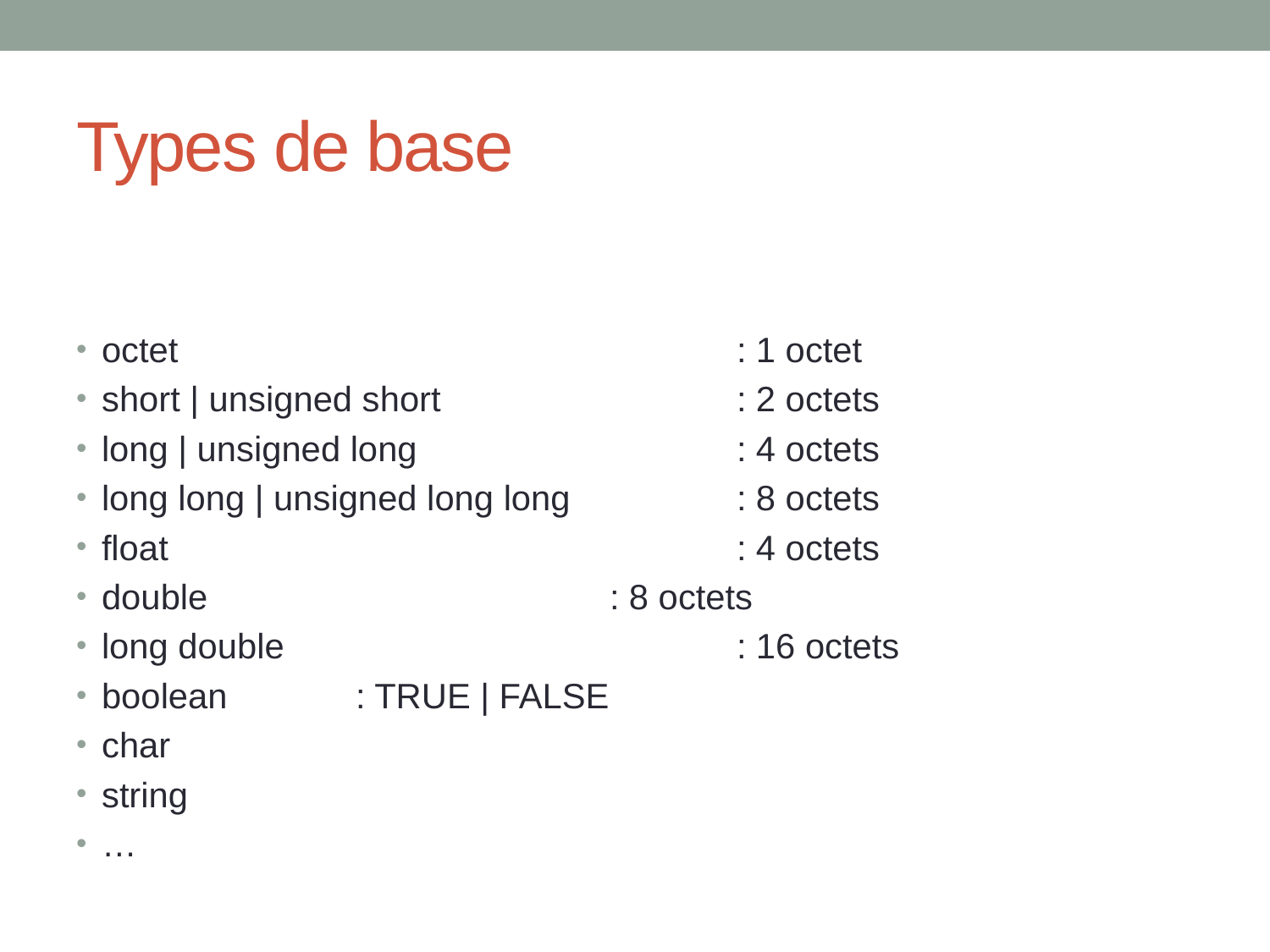

# Types de base

octet					: 1 octet
short | unsigned short 			: 2 octets
long | unsigned long 			: 4 octets
long long | unsigned long long 		: 8 octets
float					: 4 octets
double				: 8 octets
long double				: 16 octets
boolean 	: TRUE | FALSE
char
string
…